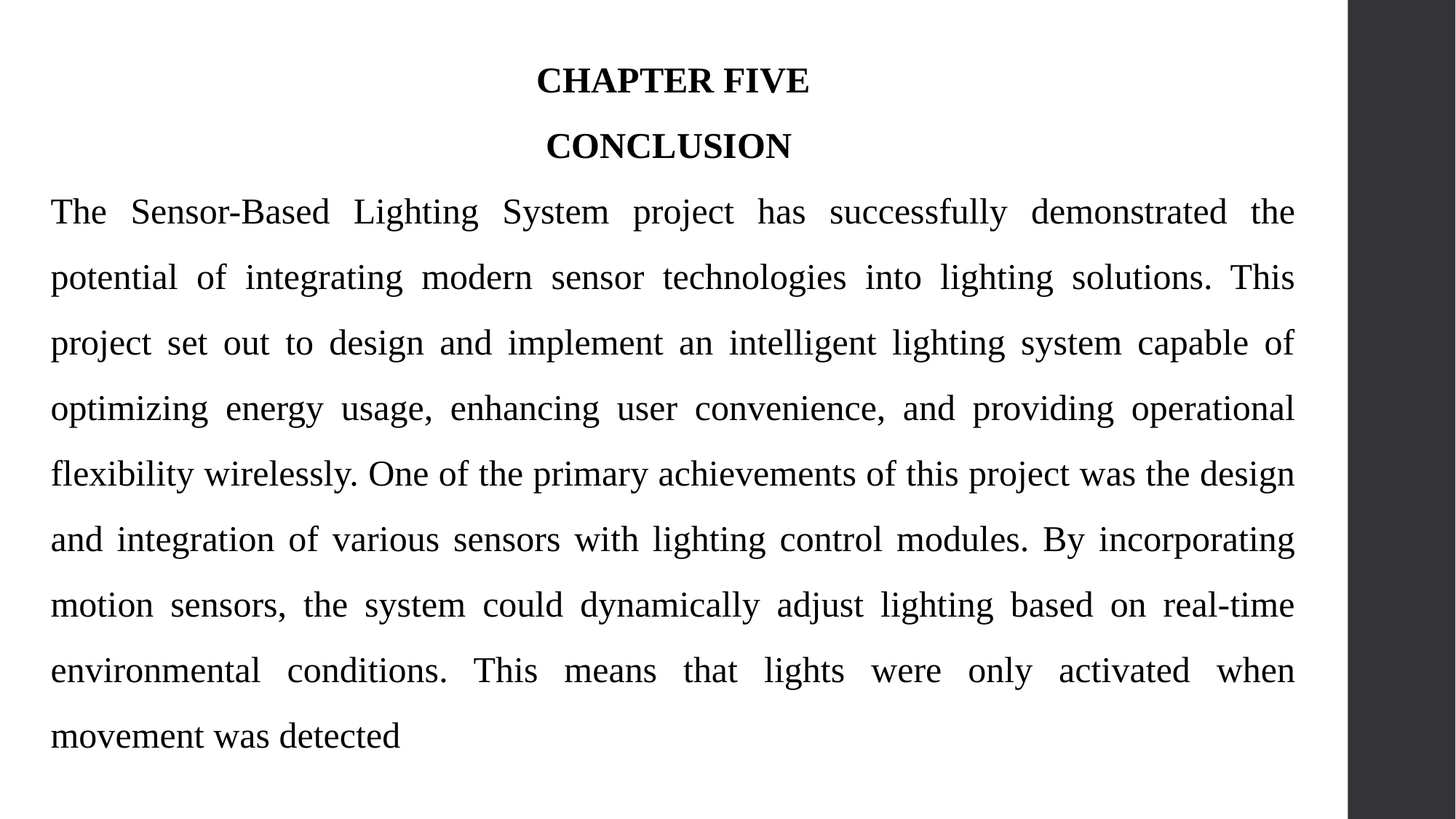

CHAPTER FIVE
CONCLUSION
The Sensor-Based Lighting System project has successfully demonstrated the potential of integrating modern sensor technologies into lighting solutions. This project set out to design and implement an intelligent lighting system capable of optimizing energy usage, enhancing user convenience, and providing operational flexibility wirelessly. One of the primary achievements of this project was the design and integration of various sensors with lighting control modules. By incorporating motion sensors, the system could dynamically adjust lighting based on real-time environmental conditions. This means that lights were only activated when movement was detected